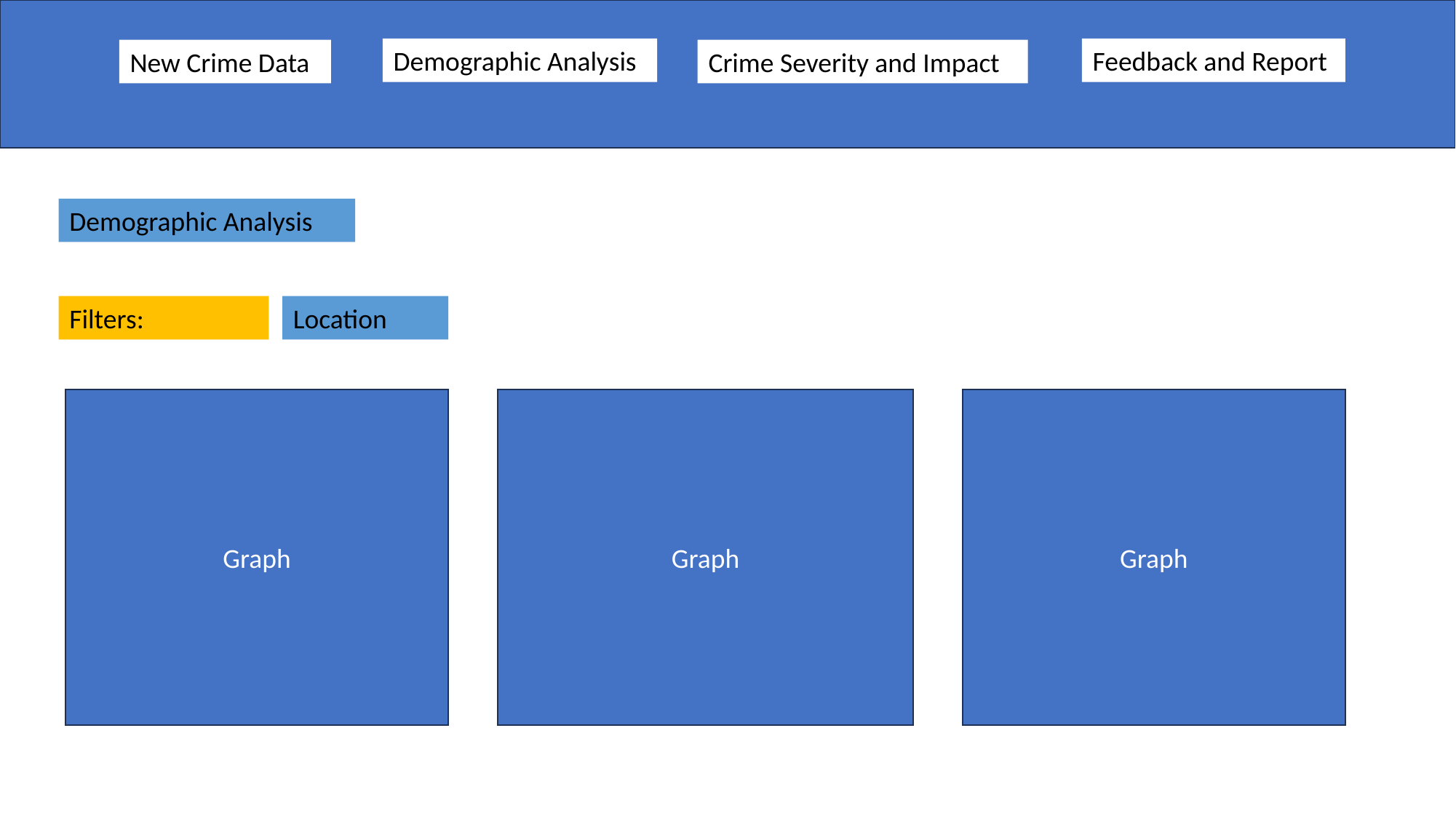

Demographic Analysis
Feedback and Report
New Crime Data
Crime Severity and Impact
Demographic Analysis
Filters:
Location
Graph
Graph
Graph